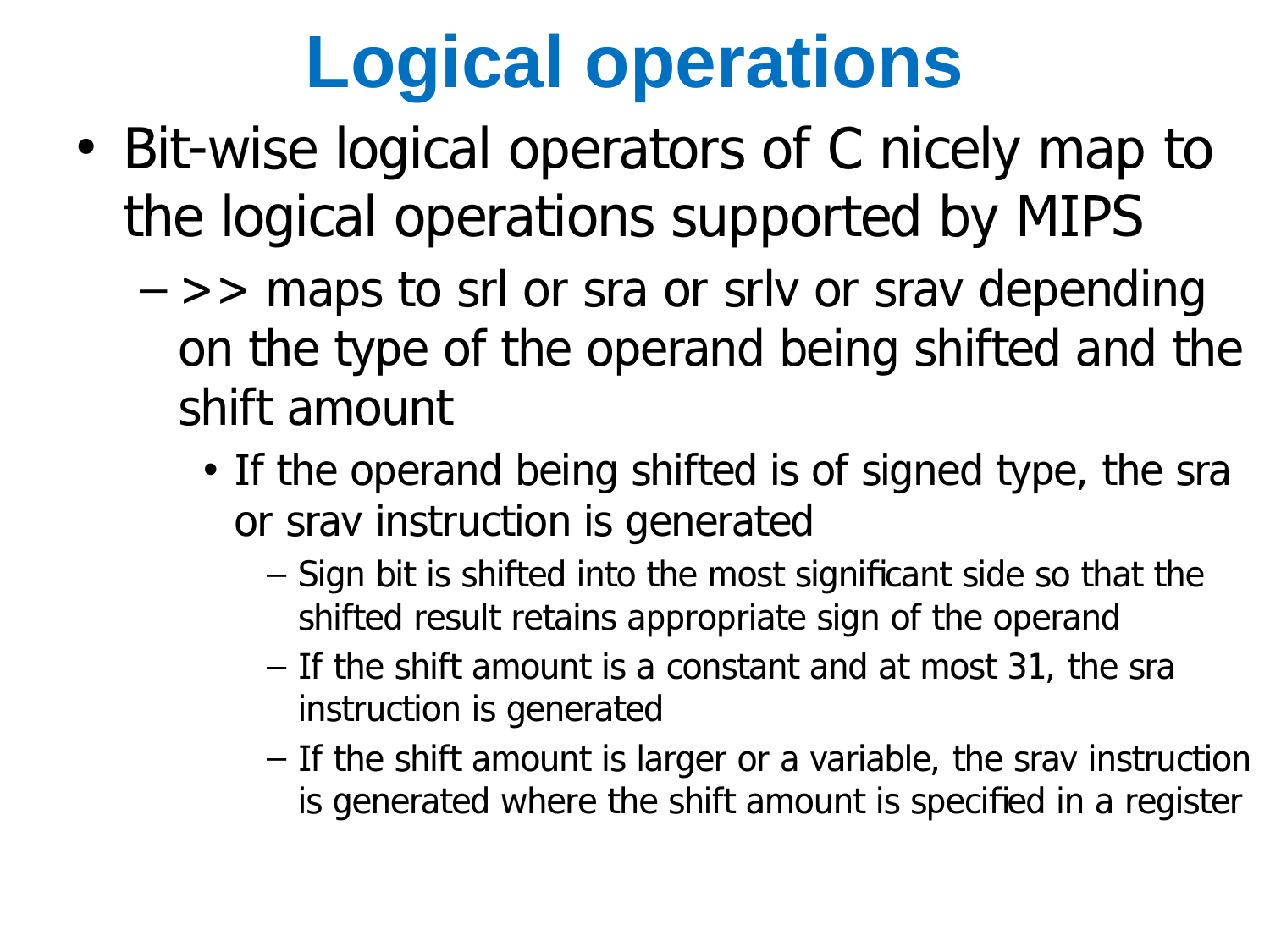

# Logical operations
Bit-wise logical operators of C nicely map to the logical operations supported by MIPS
>> maps to srl or sra or srlv or srav depending on the type of the operand being shifted and the shift amount
If the operand being shifted is of signed type, the sra or srav instruction is generated
Sign bit is shifted into the most significant side so that the shifted result retains appropriate sign of the operand
If the shift amount is a constant and at most 31, the sra instruction is generated
If the shift amount is larger or a variable, the srav instruction is generated where the shift amount is specified in a register